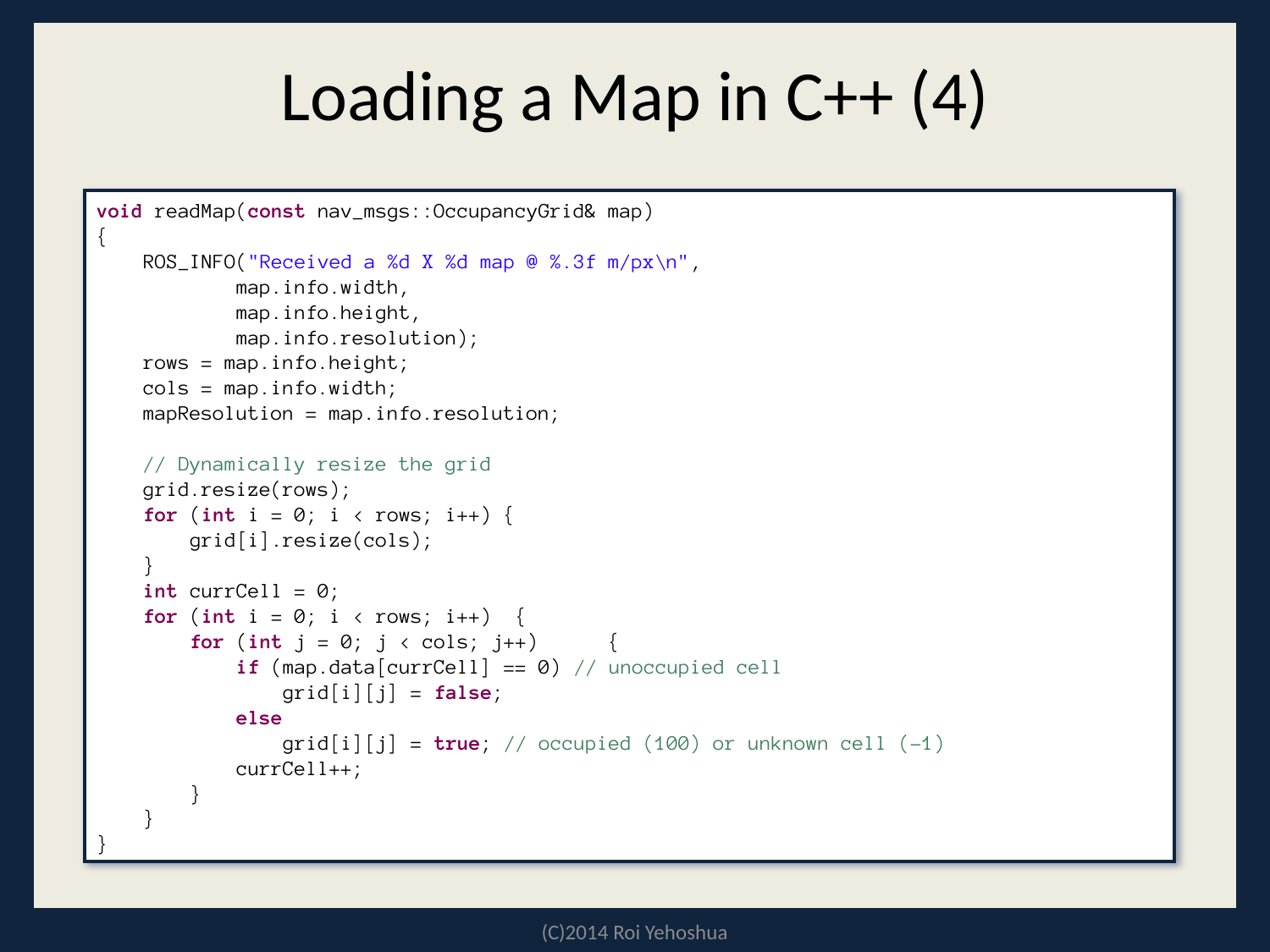

# Loading a Map in C++ (4)

void readMap(const nav_msgs::OccupancyGrid& map)
{
    ROS_INFO("Received a %d X %d map @ %.3f m/px\n",
            map.info.width,
            map.info.height,
            map.info.resolution);
    rows = map.info.height;
    cols = map.info.width;
    mapResolution = map.info.resolution;

    // Dynamically resize the grid
    grid.resize(rows);
    for (int i = 0; i < rows; i++) {
        grid[i].resize(cols);
    }
    int currCell = 0;
    for (int i = 0; i < rows; i++)  {
        for (int j = 0; j < cols; j++)      {
            if (map.data[currCell] == 0) // unoccupied cell
                grid[i][j] = false;
            else
                grid[i][j] = true; // occupied (100) or unknown cell (-1)
            currCell++;
        }
    }
}
(C)2014 Roi Yehoshua